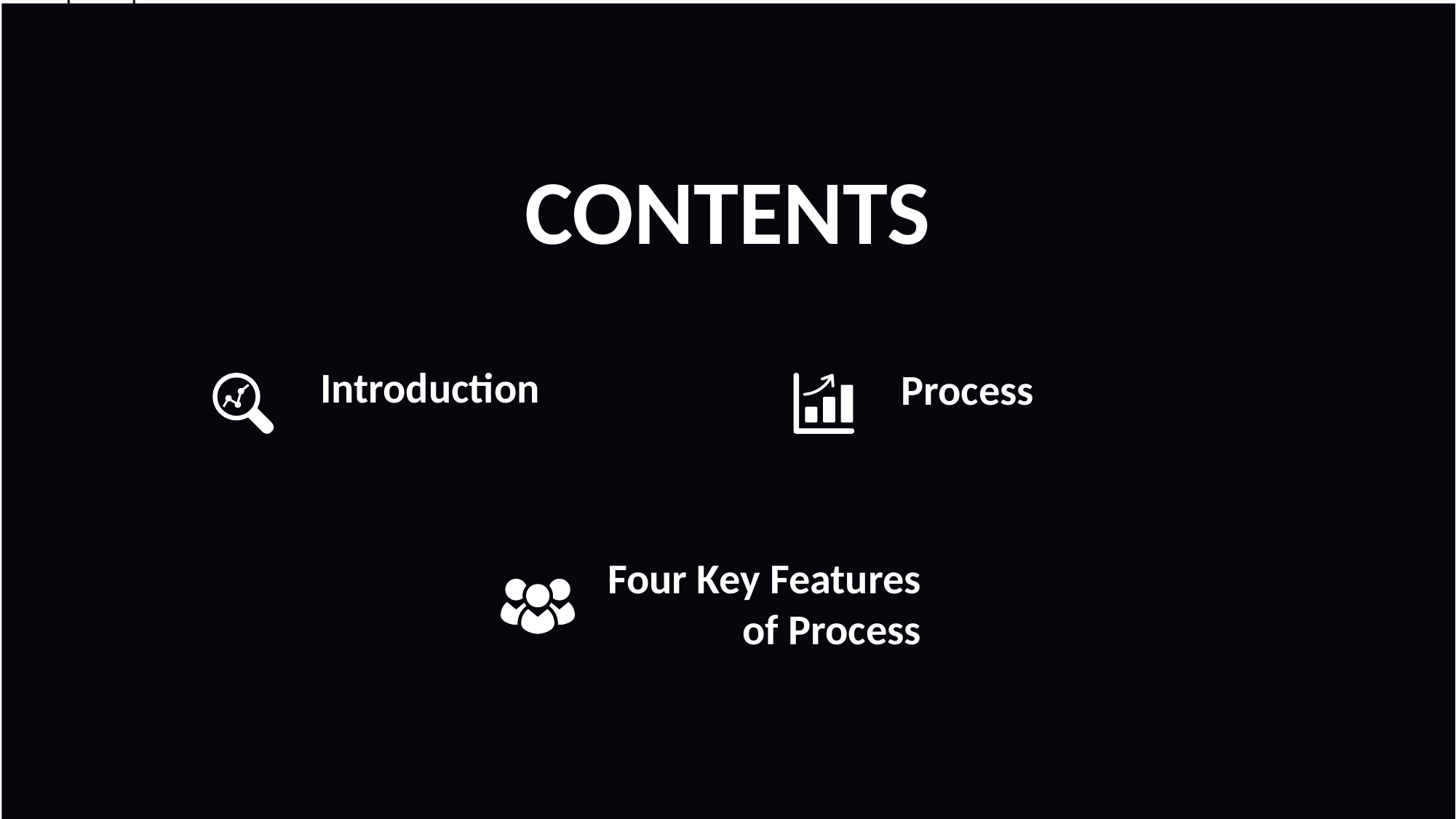

CONTENTS
Introduction
Process

Four Key Features                 of Process